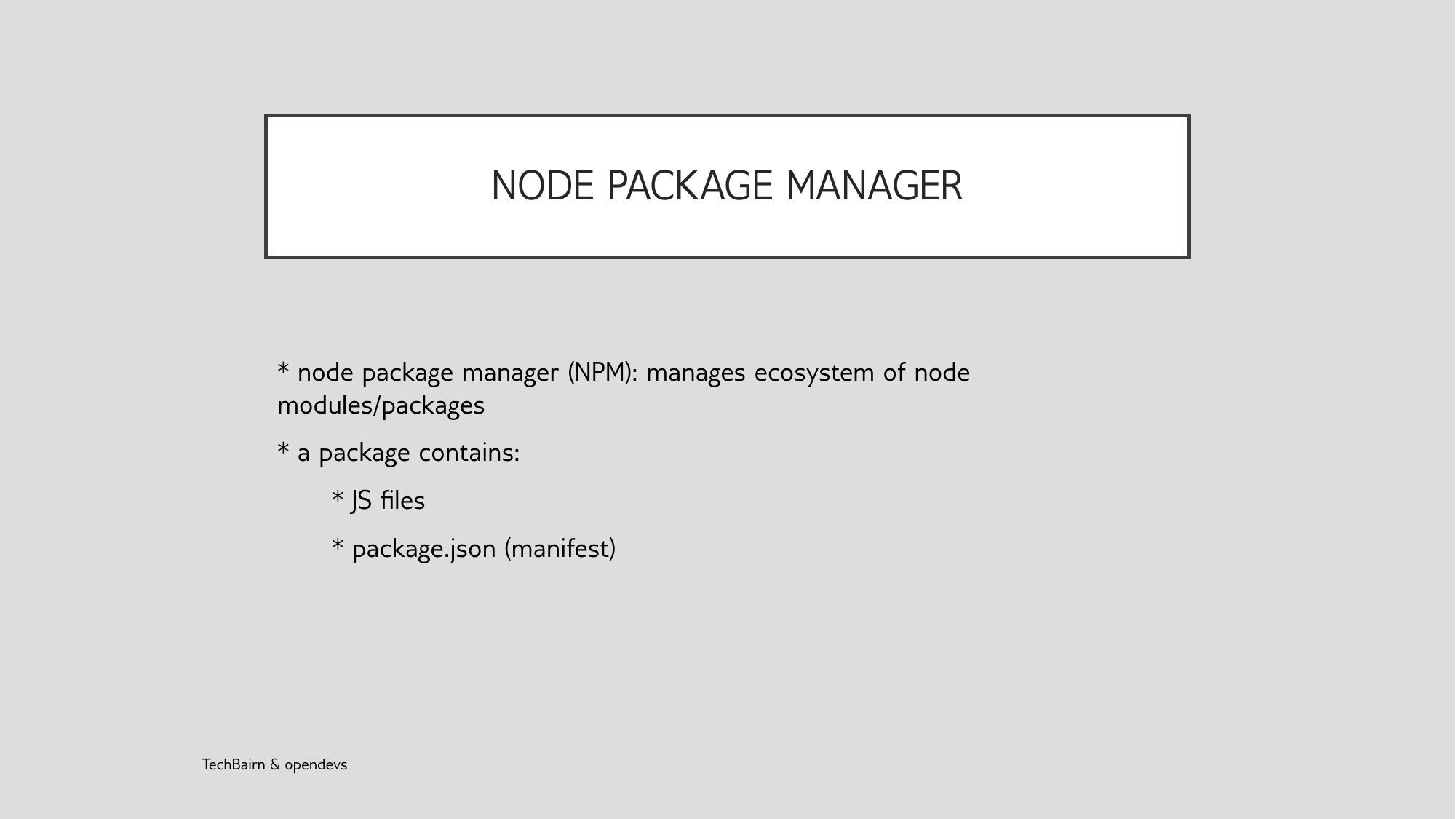

# NODE PACKAGE MANAGER
* node package manager (NPM): manages ecosystem of node modules/packages
* a package contains:
* JS files
* package.json (manifest)
TechBairn & opendevs